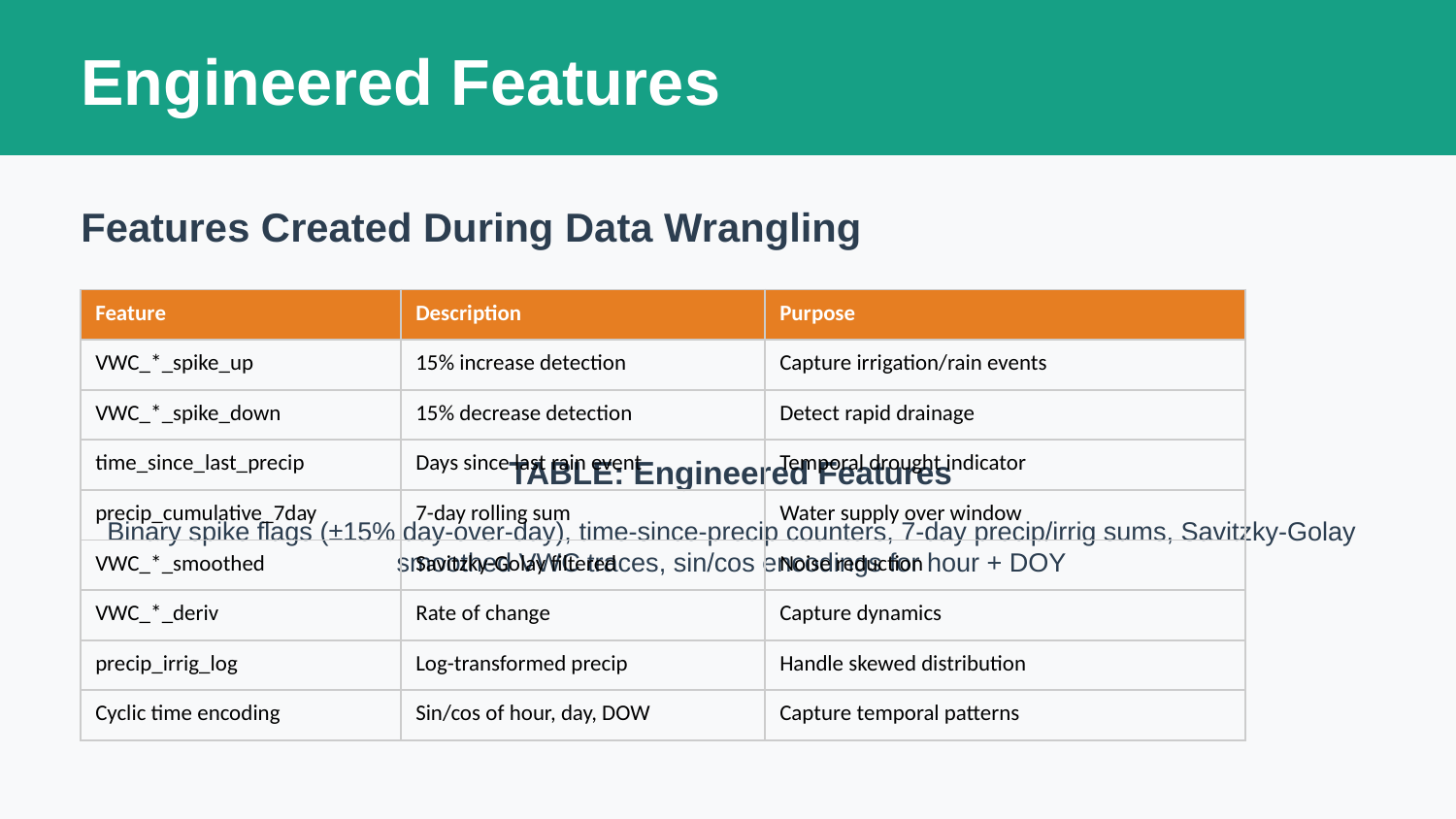

Engineered Features
Features Created During Data Wrangling
| Feature | Description | Purpose |
| --- | --- | --- |
| VWC\_\*\_spike\_up | 15% increase detection | Capture irrigation/rain events |
| VWC\_\*\_spike\_down | 15% decrease detection | Detect rapid drainage |
| time\_since\_last\_precip | Days since last rain event | Temporal drought indicator |
| precip\_cumulative\_7day | 7-day rolling sum | Water supply over window |
| VWC\_\*\_smoothed | Savitzky-Golay filtered | Noise reduction |
| VWC\_\*\_deriv | Rate of change | Capture dynamics |
| precip\_irrig\_log | Log-transformed precip | Handle skewed distribution |
| Cyclic time encoding | Sin/cos of hour, day, DOW | Capture temporal patterns |
TABLE: Engineered Features
Binary spike flags (±15% day-over-day), time-since-precip counters, 7-day precip/irrig sums, Savitzky-Golay smoothed VWC traces, sin/cos encodings for hour + DOY